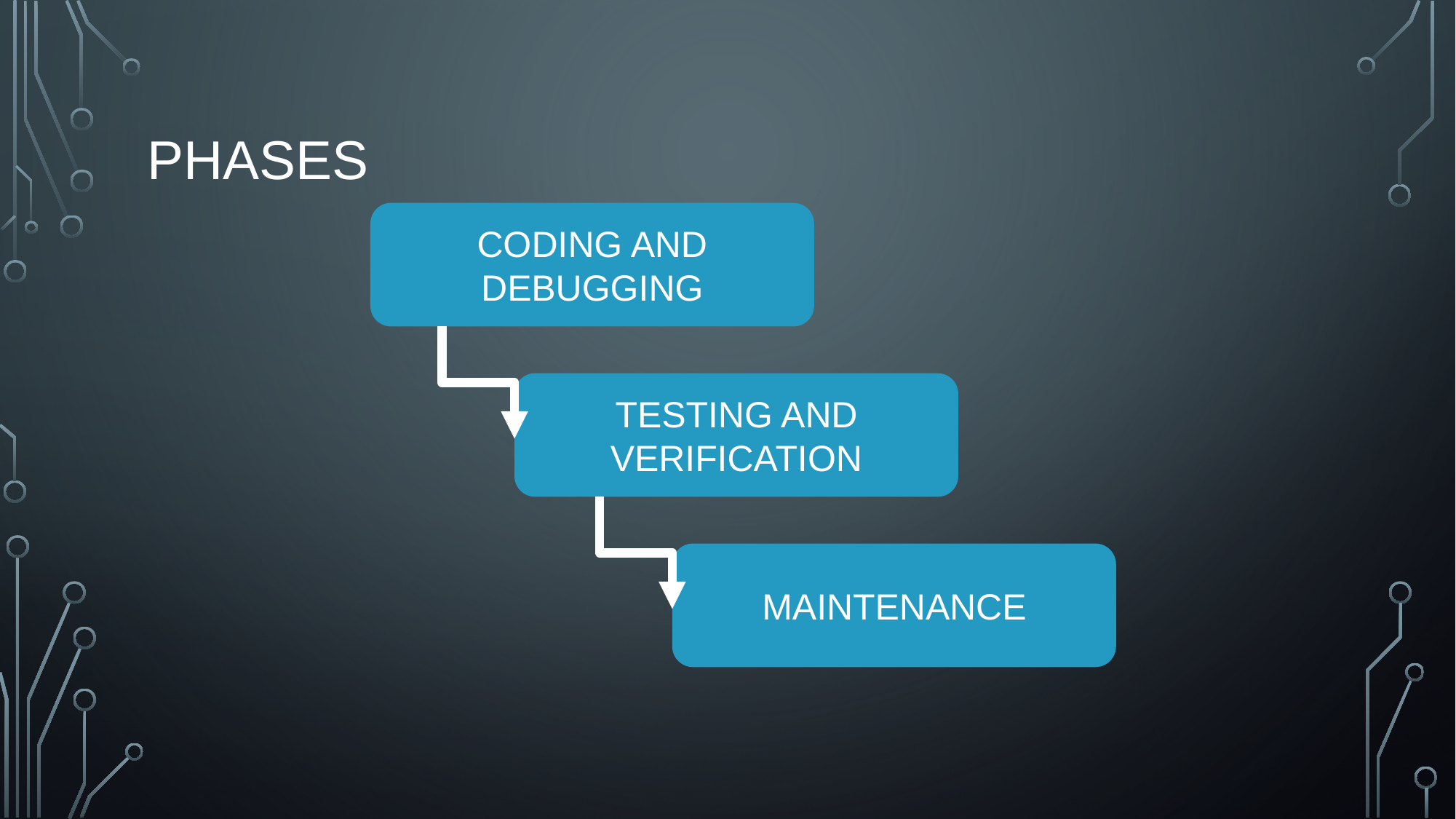

# PHASES
CODING AND DEBUGGING
TESTING AND VERIFICATION
MAINTENANCE